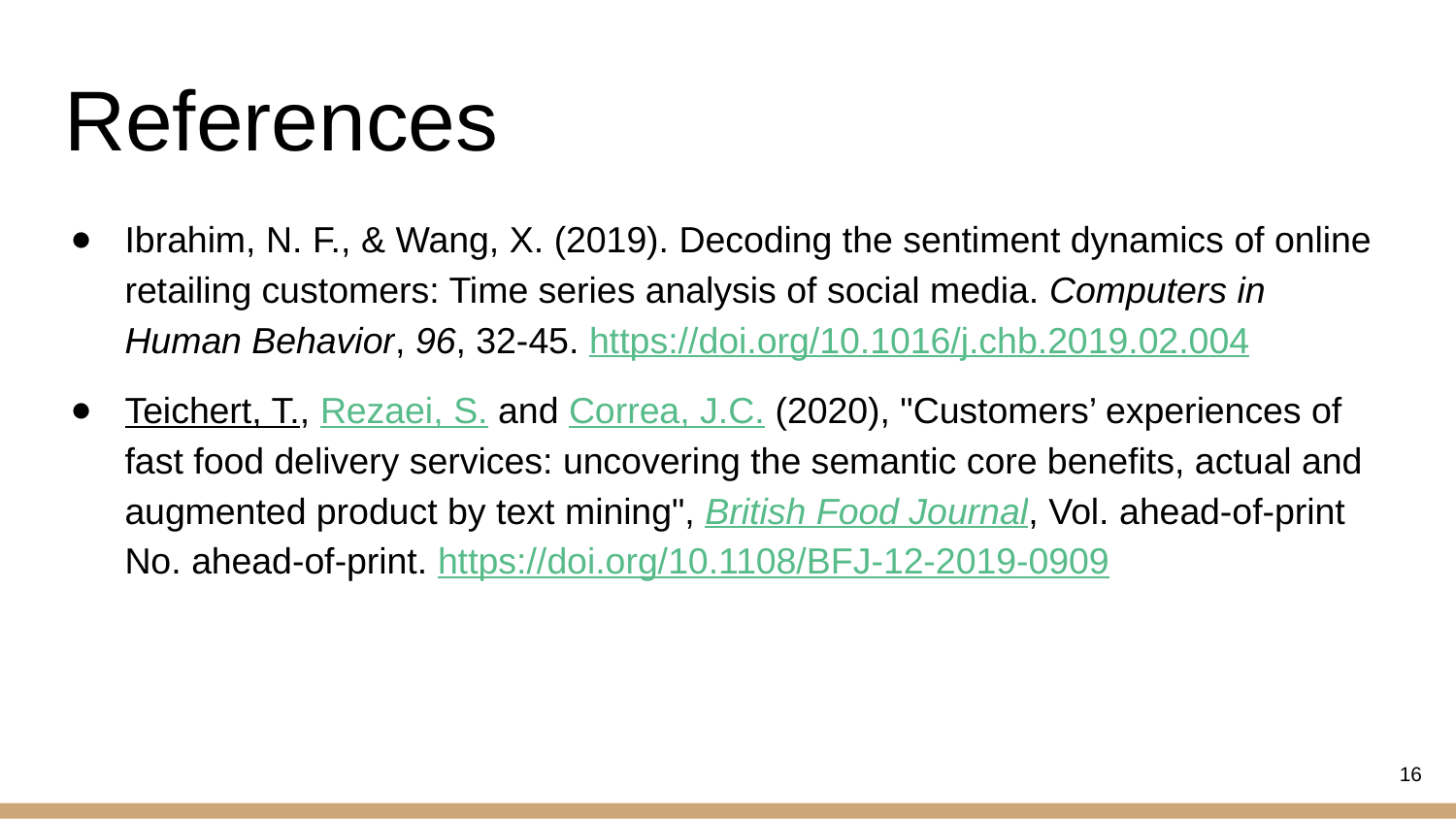

# References
Ibrahim, N. F., & Wang, X. (2019). Decoding the sentiment dynamics of online retailing customers: Time series analysis of social media. Computers in Human Behavior, 96, 32-45. https://doi.org/10.1016/j.chb.2019.02.004
Teichert, T., Rezaei, S. and Correa, J.C. (2020), "Customers’ experiences of fast food delivery services: uncovering the semantic core benefits, actual and augmented product by text mining", British Food Journal, Vol. ahead-of-print No. ahead-of-print. https://doi.org/10.1108/BFJ-12-2019-0909
16